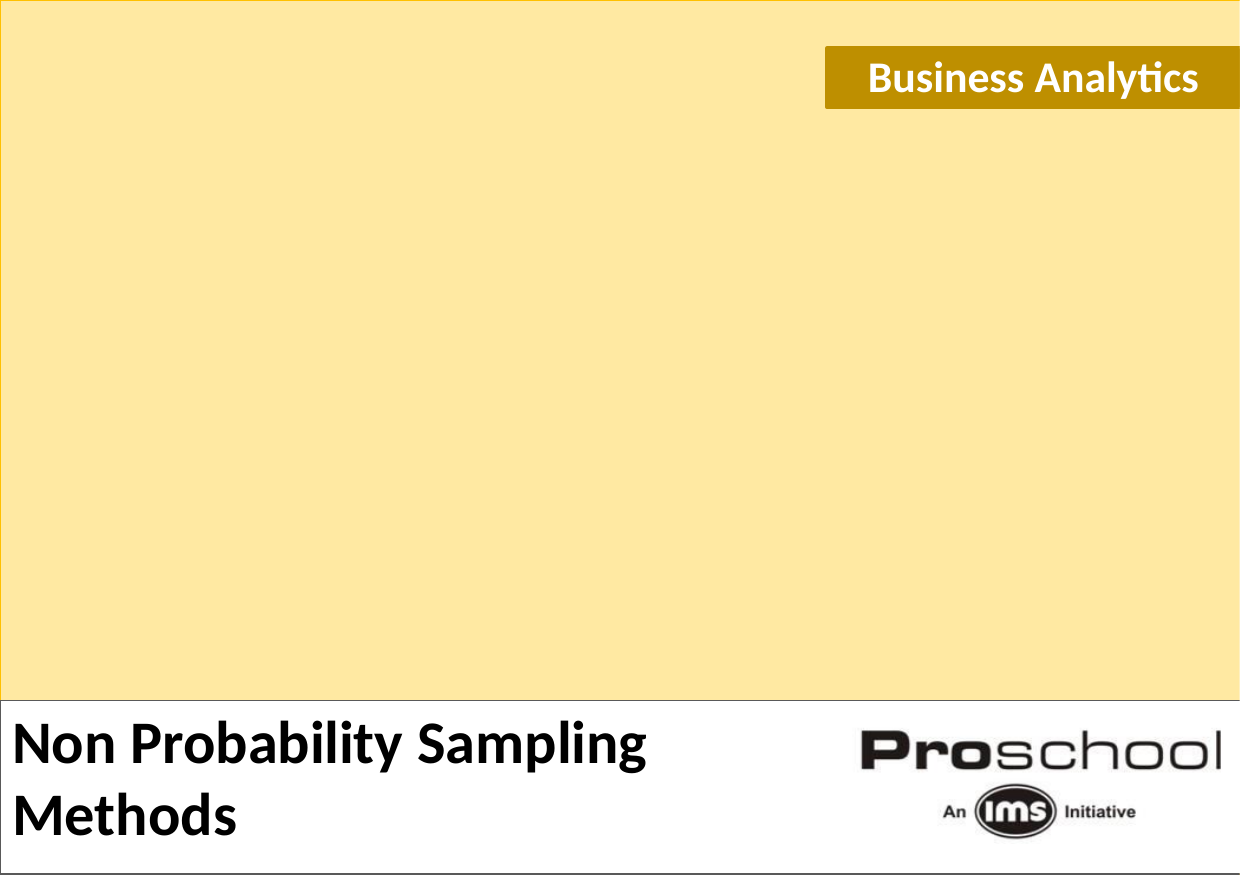

Business Analytics

# Business Analytics

Non Probability Sampling
Methods